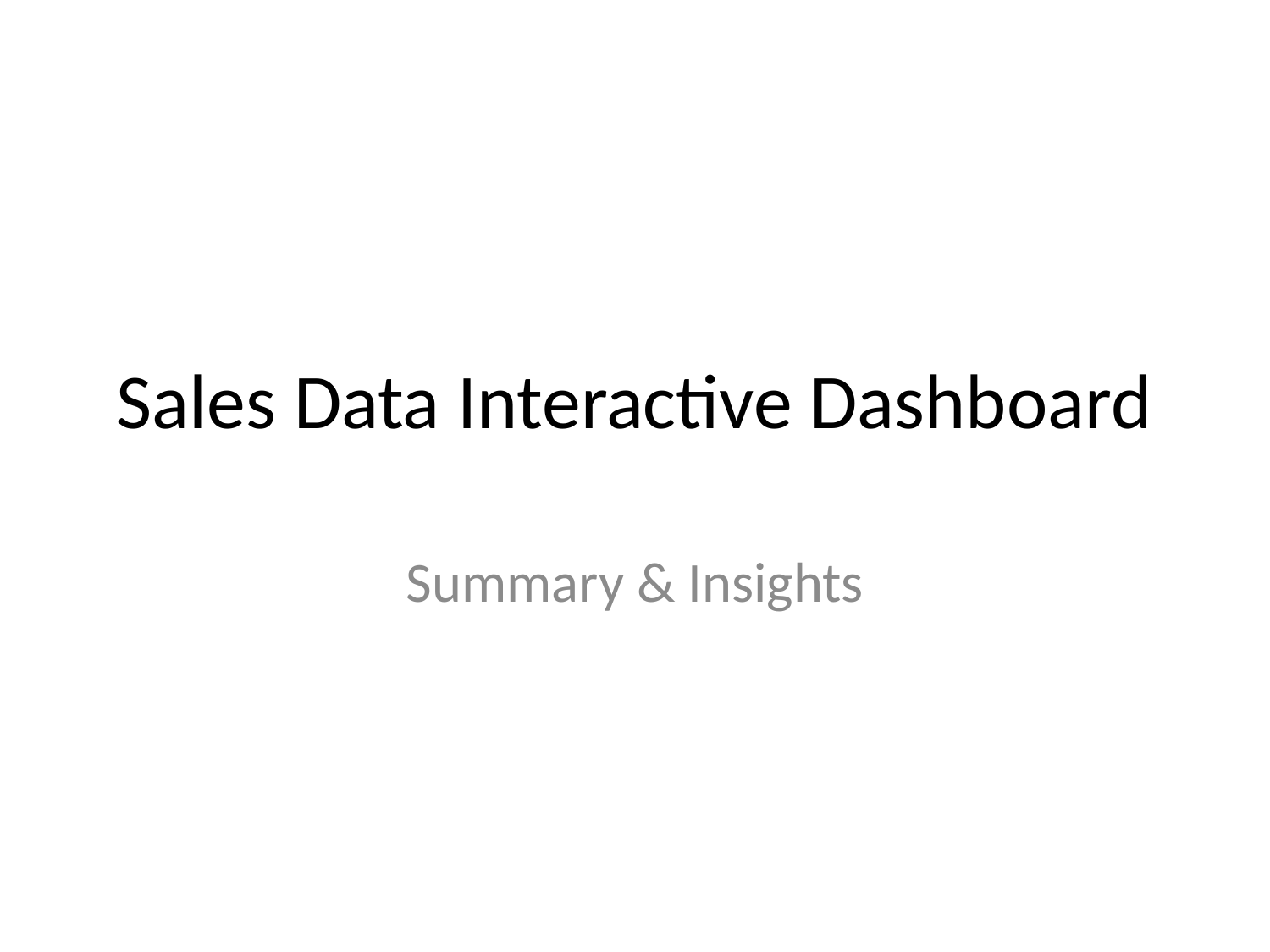

# Sales Data Interactive Dashboard
Summary & Insights